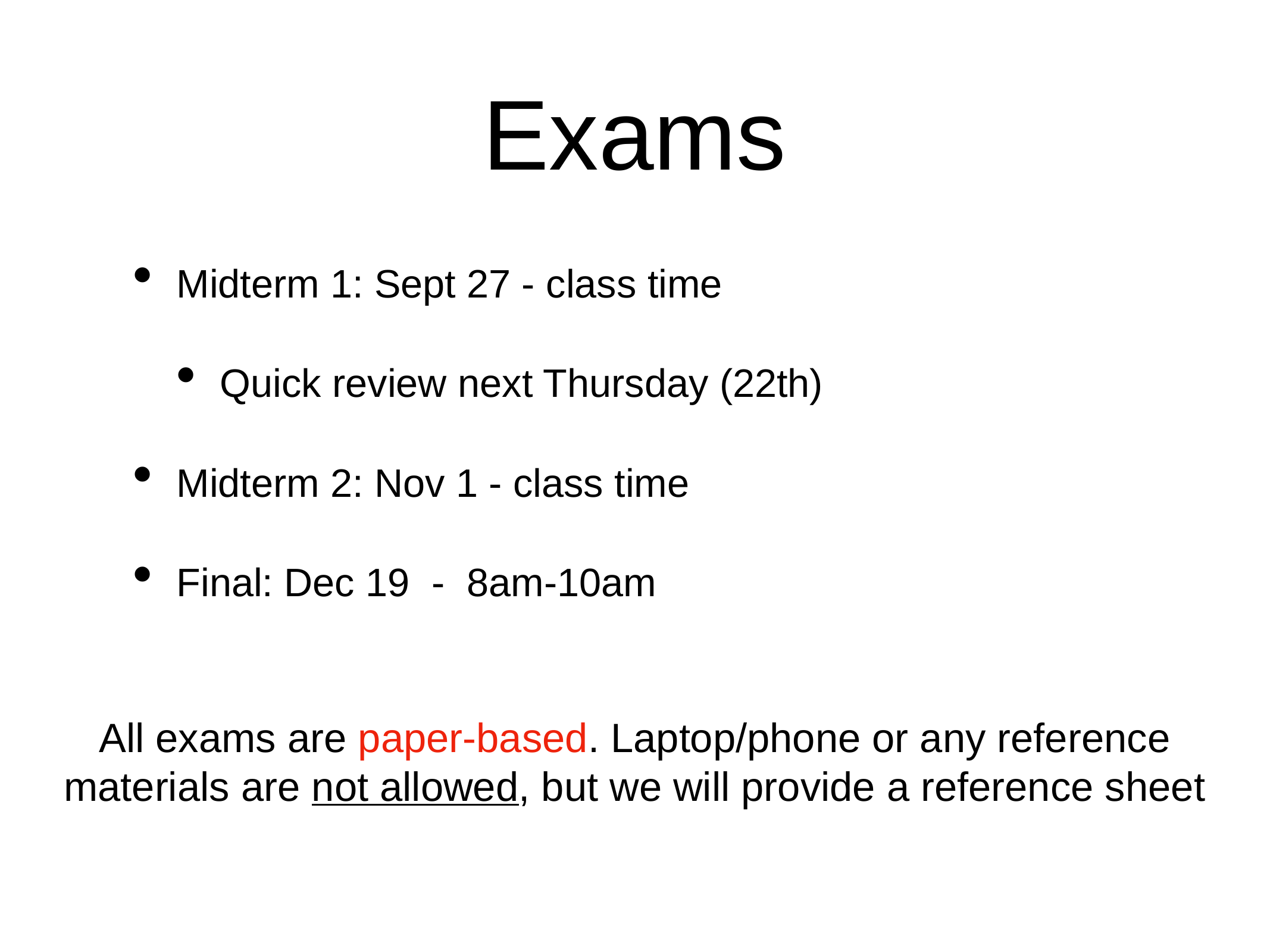

# Exams
Midterm 1: Sept 27 - class time
Quick review next Thursday (22th)
Midterm 2: Nov 1 - class time
Final: Dec 19  -  8am-10am
All exams are paper-based. Laptop/phone or any reference materials are not allowed, but we will provide a reference sheet